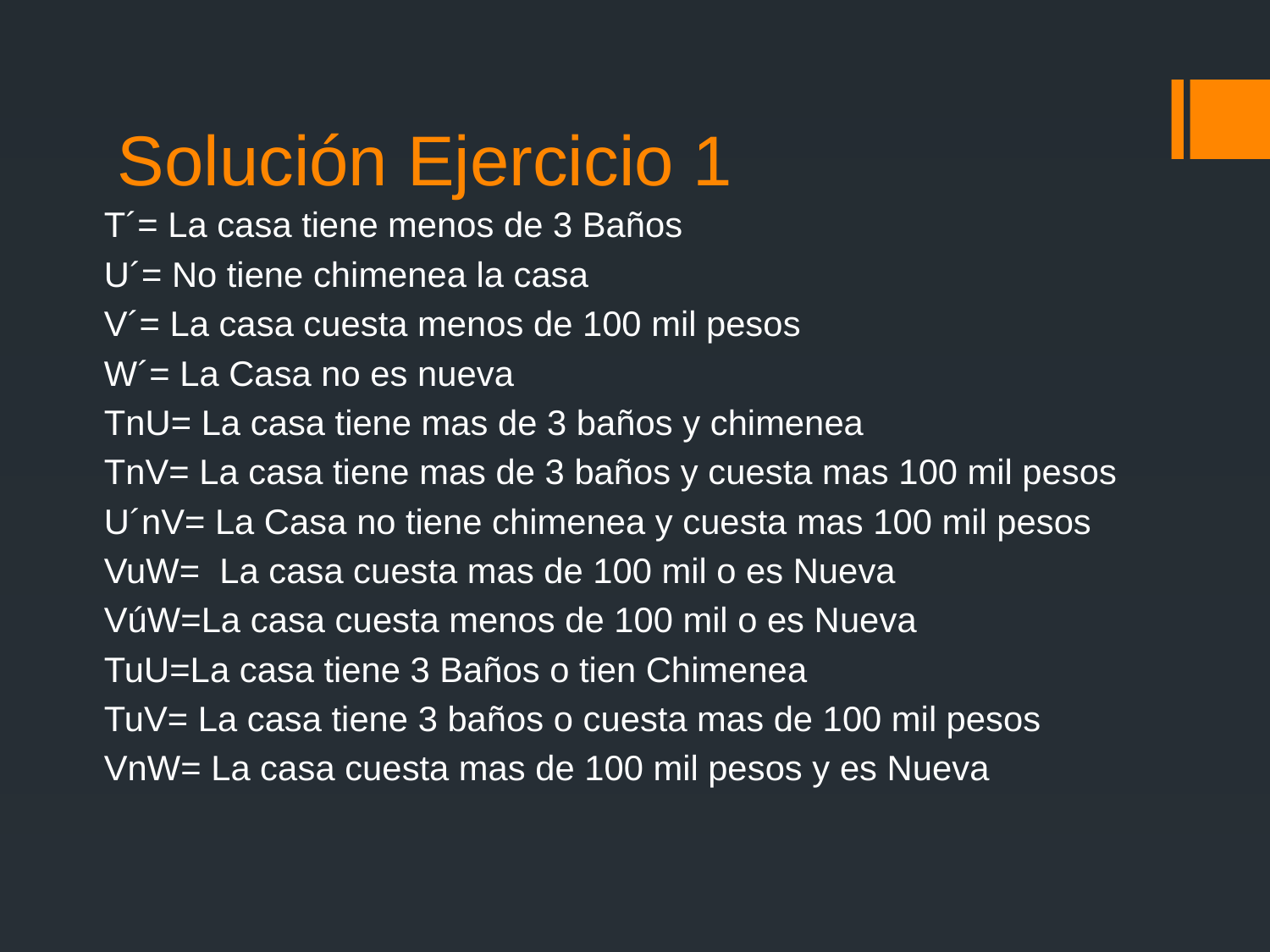

# Solución Ejercicio 1
T´= La casa tiene menos de 3 Baños
U´= No tiene chimenea la casa
V´= La casa cuesta menos de 100 mil pesos
W´= La Casa no es nueva
TnU= La casa tiene mas de 3 baños y chimenea
TnV= La casa tiene mas de 3 baños y cuesta mas 100 mil pesos
U´nV= La Casa no tiene chimenea y cuesta mas 100 mil pesos
VuW=  La casa cuesta mas de 100 mil o es Nueva
VúW=La casa cuesta menos de 100 mil o es Nueva
TuU=La casa tiene 3 Baños o tien Chimenea
TuV= La casa tiene 3 baños o cuesta mas de 100 mil pesos
VnW= La casa cuesta mas de 100 mil pesos y es Nueva